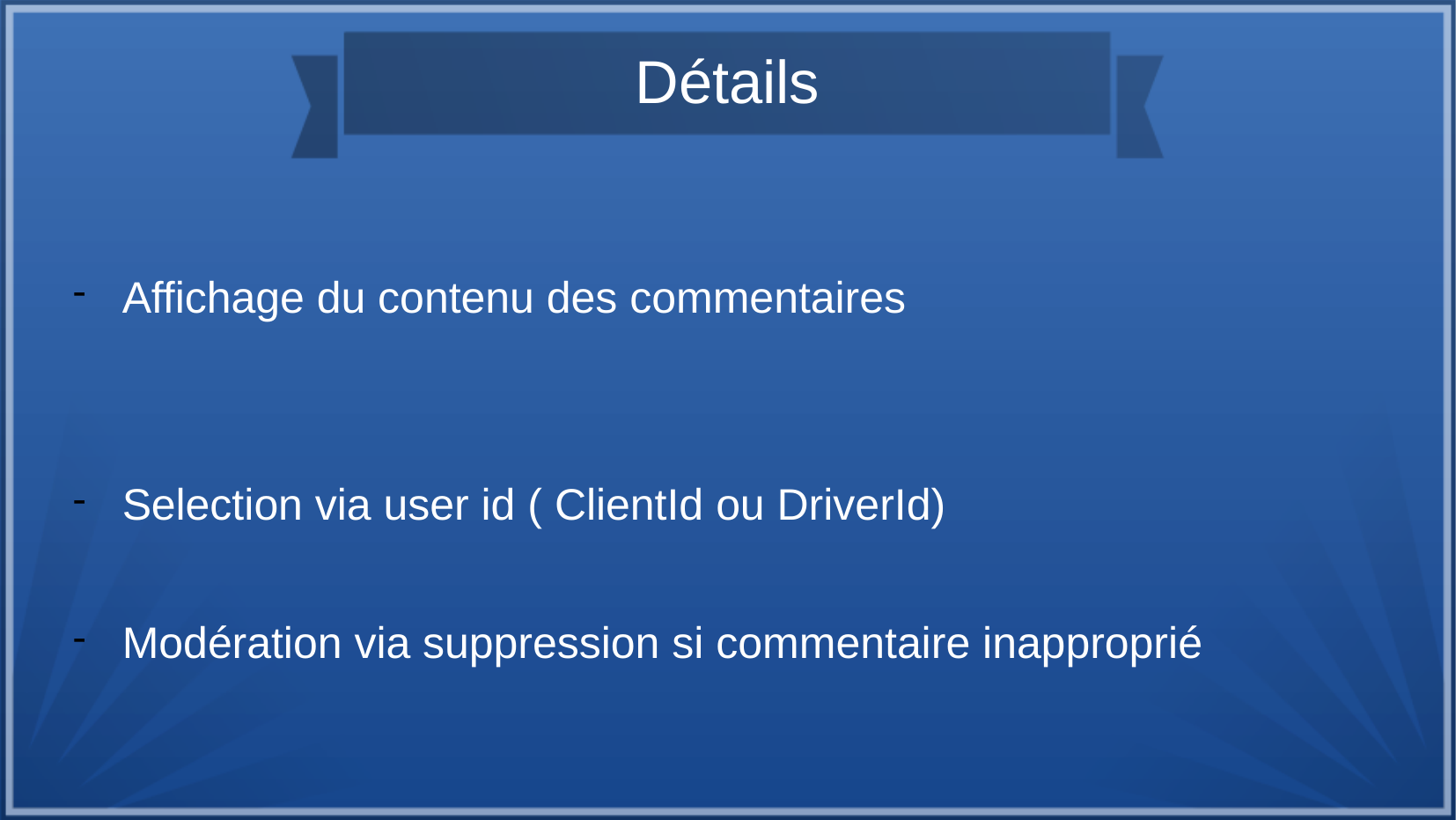

# Détails

Affichage du contenu des commentaires

Selection via user id ( ClientId ou DriverId)

Modération via suppression si commentaire inapproprié